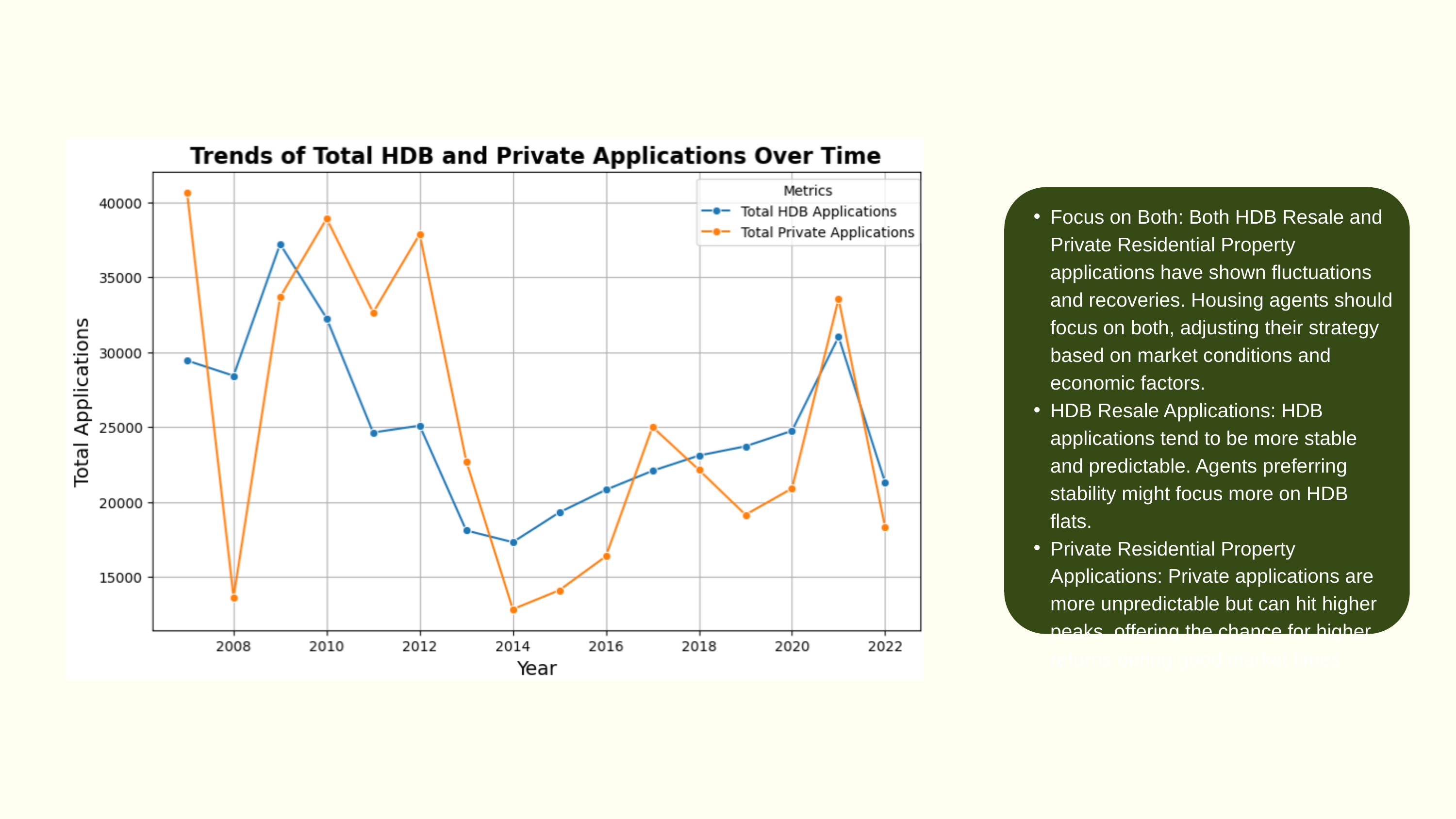

Focus on Both: Both HDB Resale and Private Residential Property applications have shown fluctuations and recoveries. Housing agents should focus on both, adjusting their strategy based on market conditions and economic factors.
HDB Resale Applications: HDB applications tend to be more stable and predictable. Agents preferring stability might focus more on HDB flats.
Private Residential Property Applications: Private applications are more unpredictable but can hit higher peaks, offering the chance for higher returns during good market times.